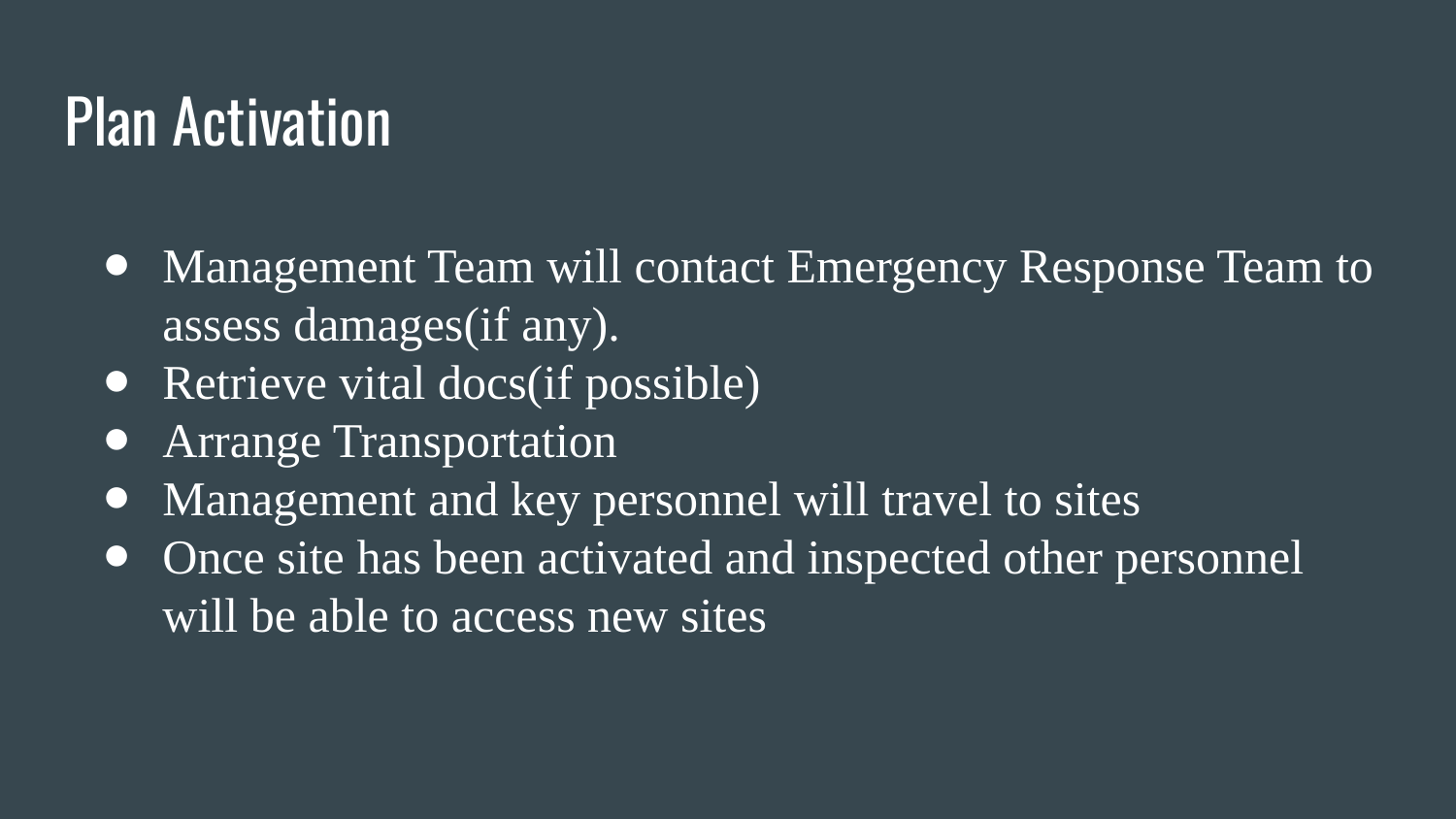

# Plan Activation
Management Team will contact Emergency Response Team to assess damages(if any).
Retrieve vital docs(if possible)
Arrange Transportation
Management and key personnel will travel to sites
Once site has been activated and inspected other personnel will be able to access new sites